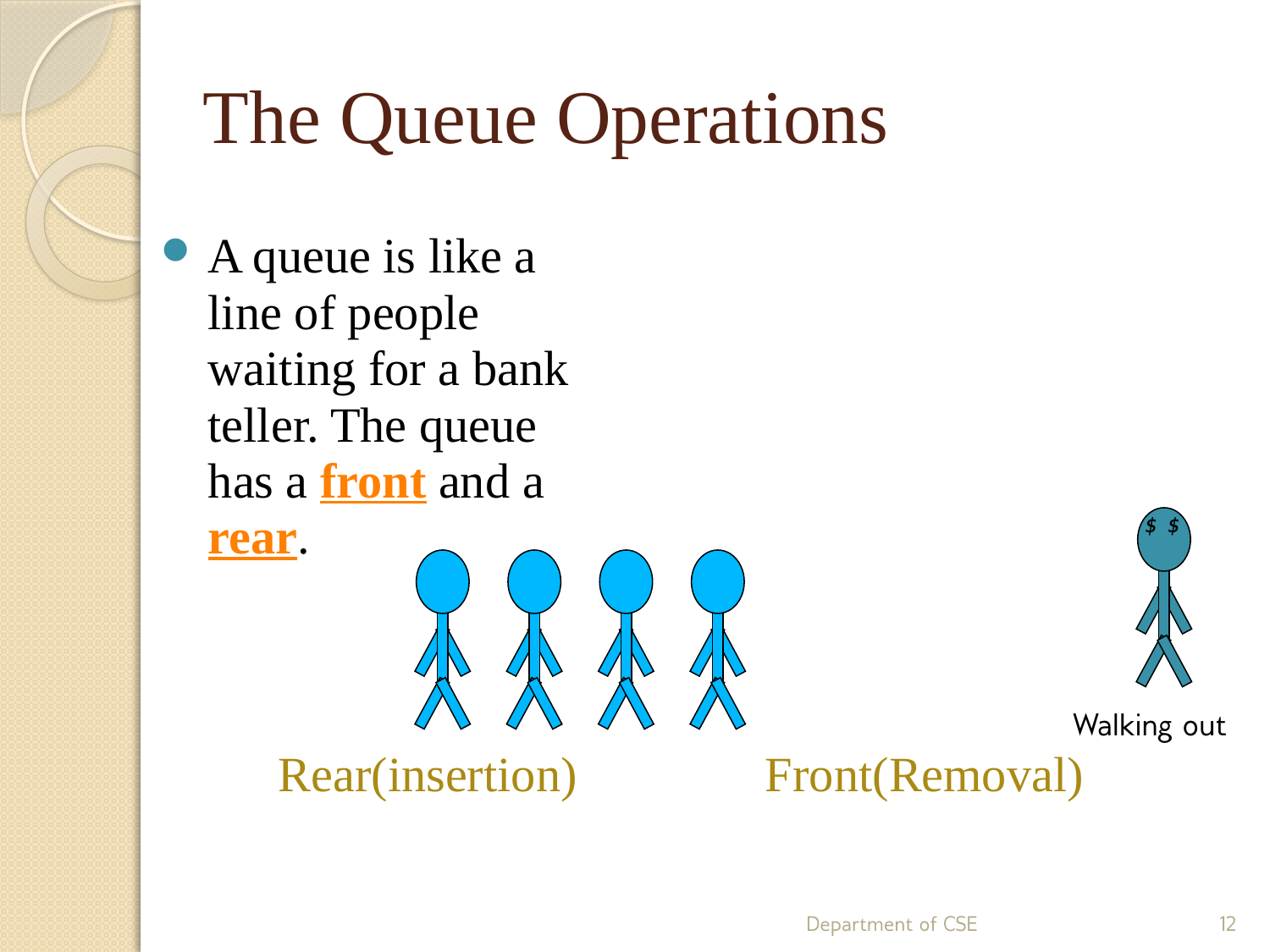

# The Queue Operations
A queue is like a line of people waiting for a bank teller. The queue has a front and a rear.

$  $

Walking out
Rear(insertion)
Front(Removal)
Department of CSE
12